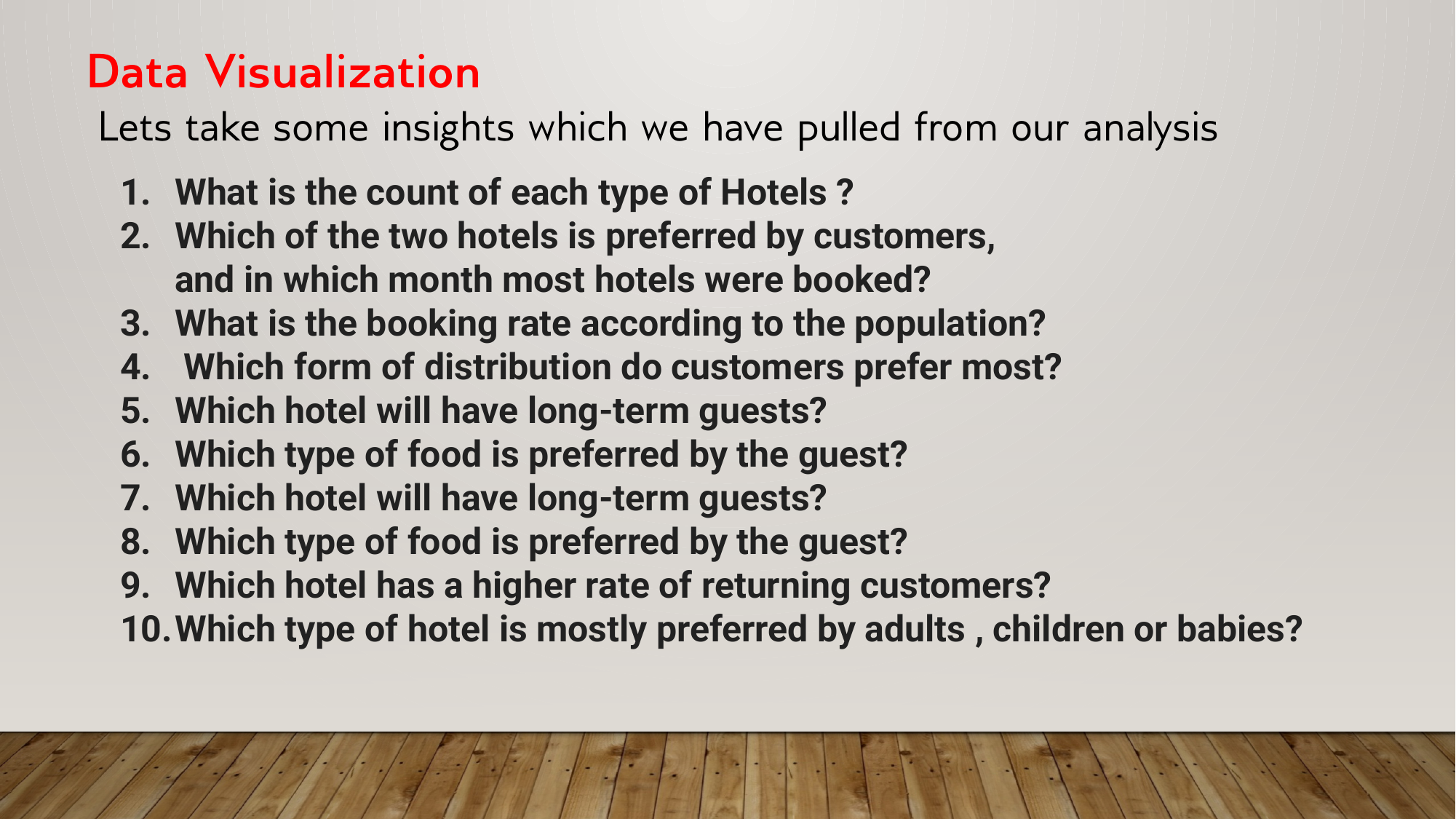

Data Visualization
Lets take some insights which we have pulled from our analysis
What is the count of each type of Hotels ?
Which of the two hotels is preferred by customers,
      and in which month most hotels were booked?
What is the booking rate according to the population?
 Which form of distribution do customers prefer most?
Which hotel will have long-term guests?
Which type of food is preferred by the guest?
Which hotel will have long-term guests?
Which type of food is preferred by the guest?
Which hotel has a higher rate of returning customers?
Which type of hotel is mostly preferred by adults , children or babies?